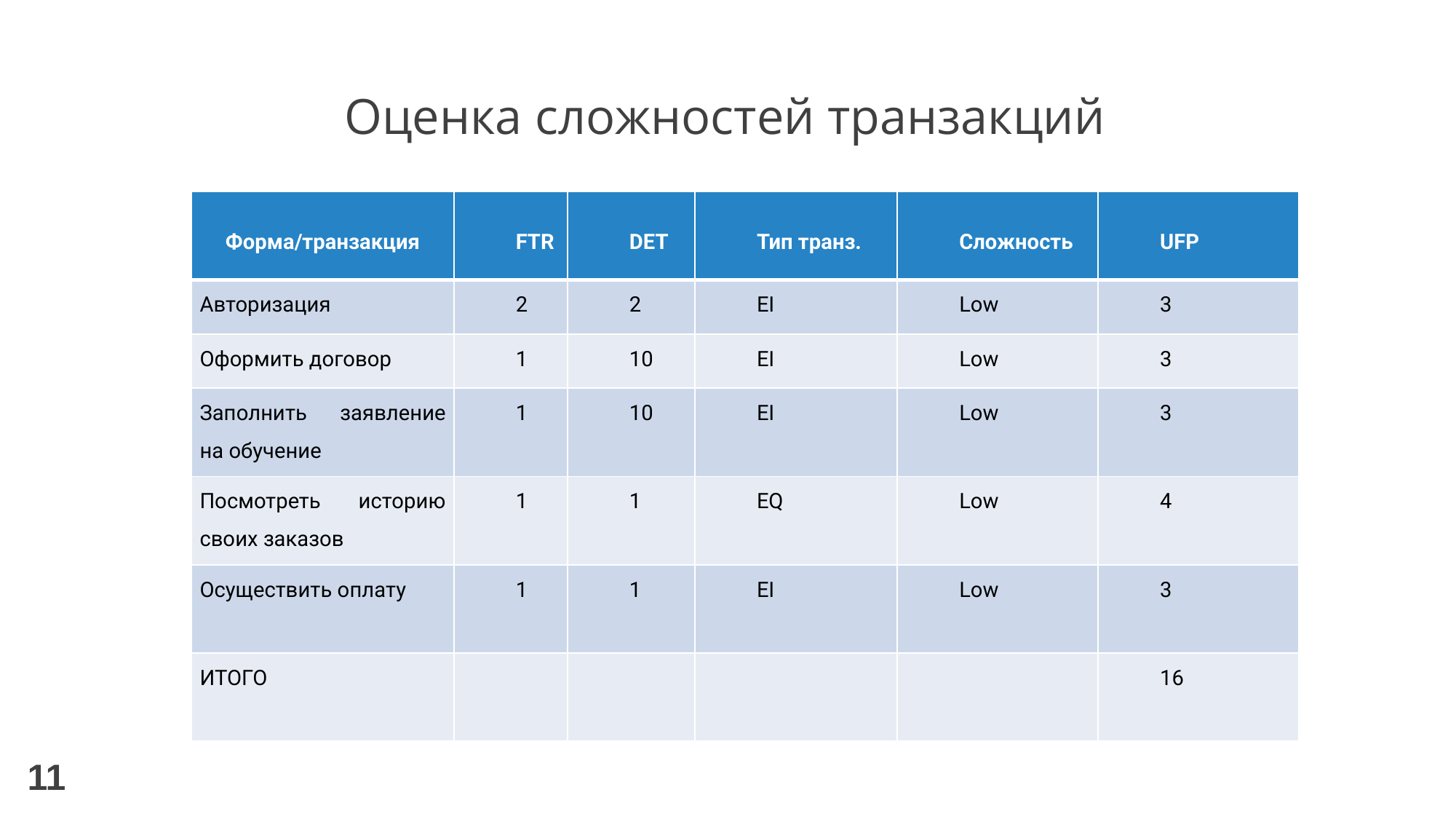

# Оценка сложностей транзакций
| Форма/транзакция | FTR | DET | Тип транз. | Сложность | UFP |
| --- | --- | --- | --- | --- | --- |
| Авторизация | 2 | 2 | EI | Low | 3 |
| Оформить договор | 1 | 10 | EI | Low | 3 |
| Заполнить заявление на обучение | 1 | 10 | EI | Low | 3 |
| Посмотреть историю своих заказов | 1 | 1 | EQ | Low | 4 |
| Осуществить оплату | 1 | 1 | EI | Low | 3 |
| ИТОГО |  |  |  |  | 16 |

11